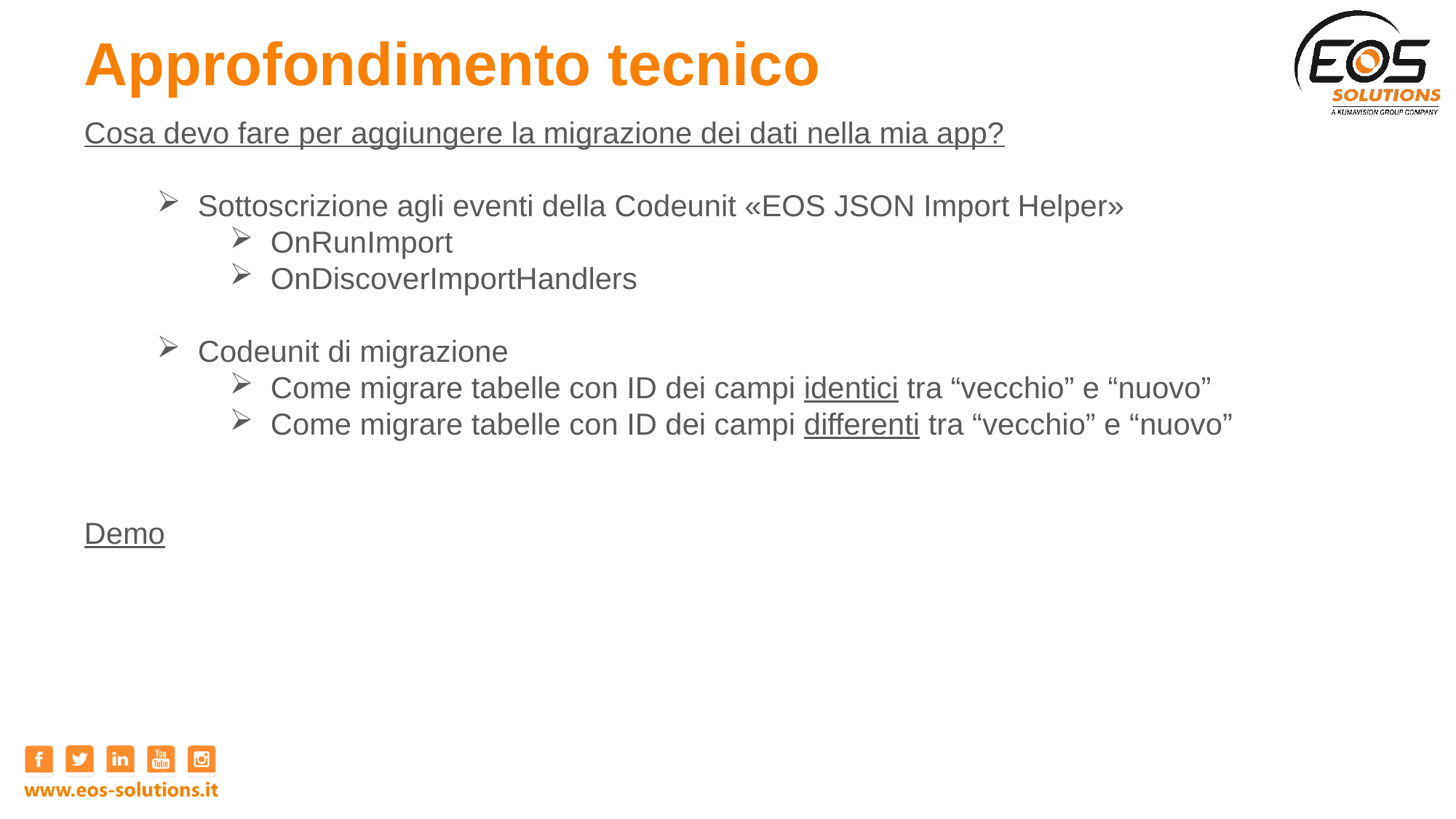

# Approfondimento tecnico
Cosa devo fare per aggiungere la migrazione dei dati nella mia app?

Sottoscrizione agli eventi della Codeunit «EOS JSON Import Helper»
OnRunImport
OnDiscoverImportHandlers

Codeunit di migrazione
Come migrare tabelle con ID dei campi identici tra “vecchio” e “nuovo”
Come migrare tabelle con ID dei campi differenti tra “vecchio” e “nuovo”

Demo